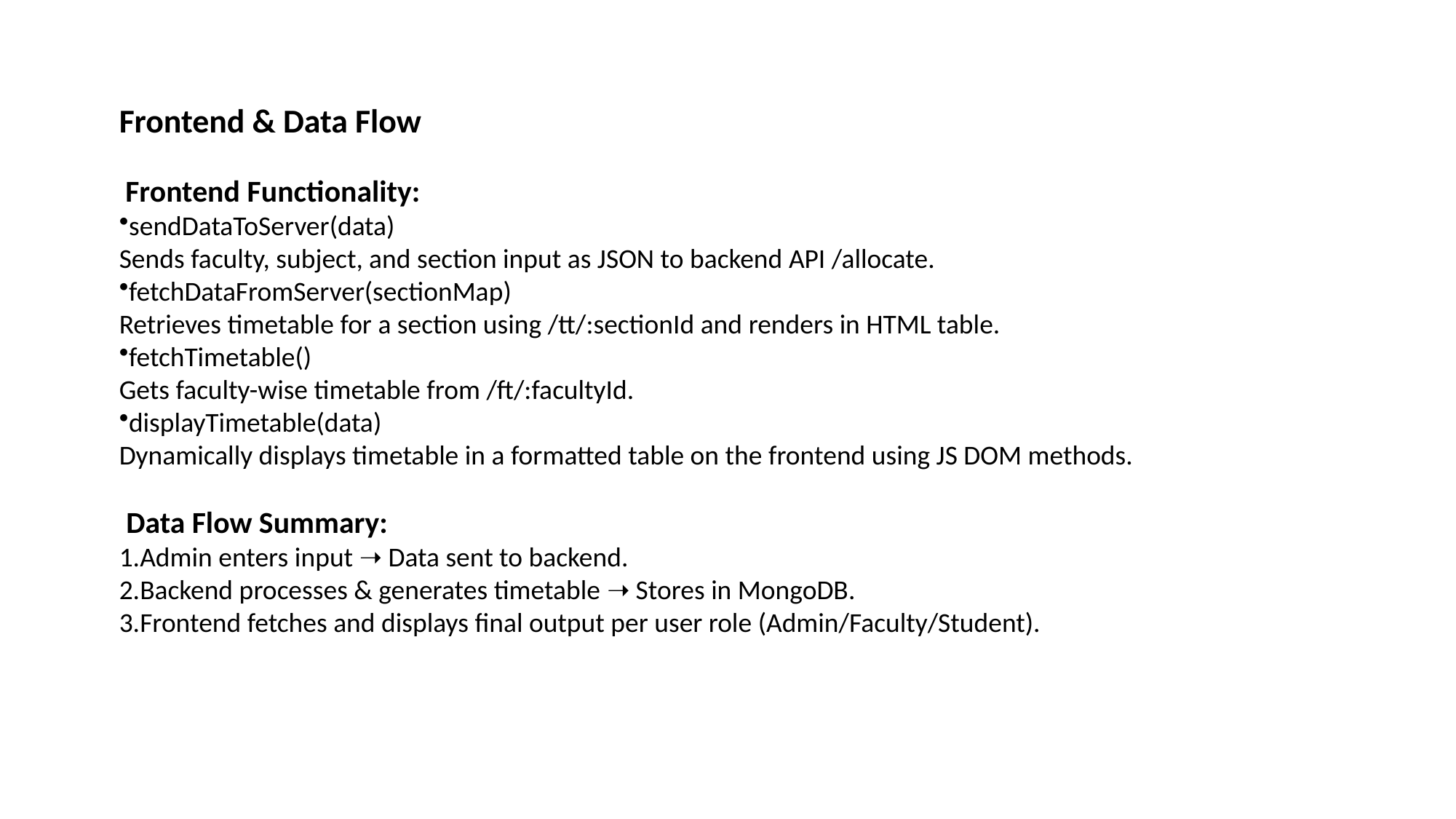

Frontend & Data Flow

 Frontend Functionality:
sendDataToServer(data)
Sends faculty, subject, and section input as JSON to backend API /allocate.
fetchDataFromServer(sectionMap)
Retrieves timetable for a section using /tt/:sectionId and renders in HTML table.
fetchTimetable()
Gets faculty-wise timetable from /ft/:facultyId.
displayTimetable(data)
Dynamically displays timetable in a formatted table on the frontend using JS DOM methods.

 Data Flow Summary:
Admin enters input ➝ Data sent to backend.
Backend processes & generates timetable ➝ Stores in MongoDB.
Frontend fetches and displays final output per user role (Admin/Faculty/Student).